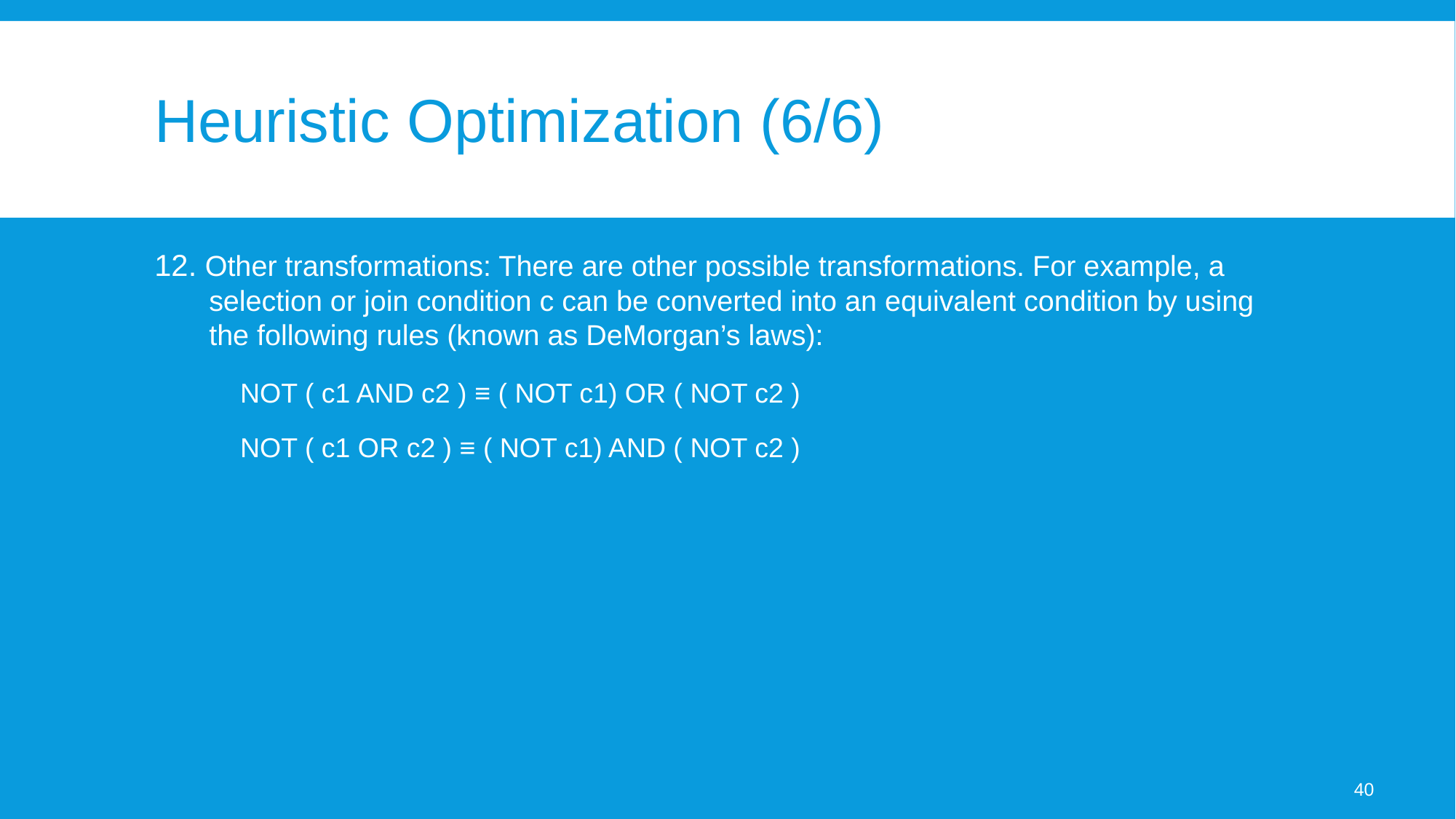

# Heuristic Optimization (6/6)
12. Other transformations: There are other possible transformations. For example, a selection or join condition c can be converted into an equivalent condition by using the following rules (known as DeMorgan’s laws):
	NOT ( c1 AND c2 ) ≡ ( NOT c1) OR ( NOT c2 )
	NOT ( c1 OR c2 ) ≡ ( NOT c1) AND ( NOT c2 )

40